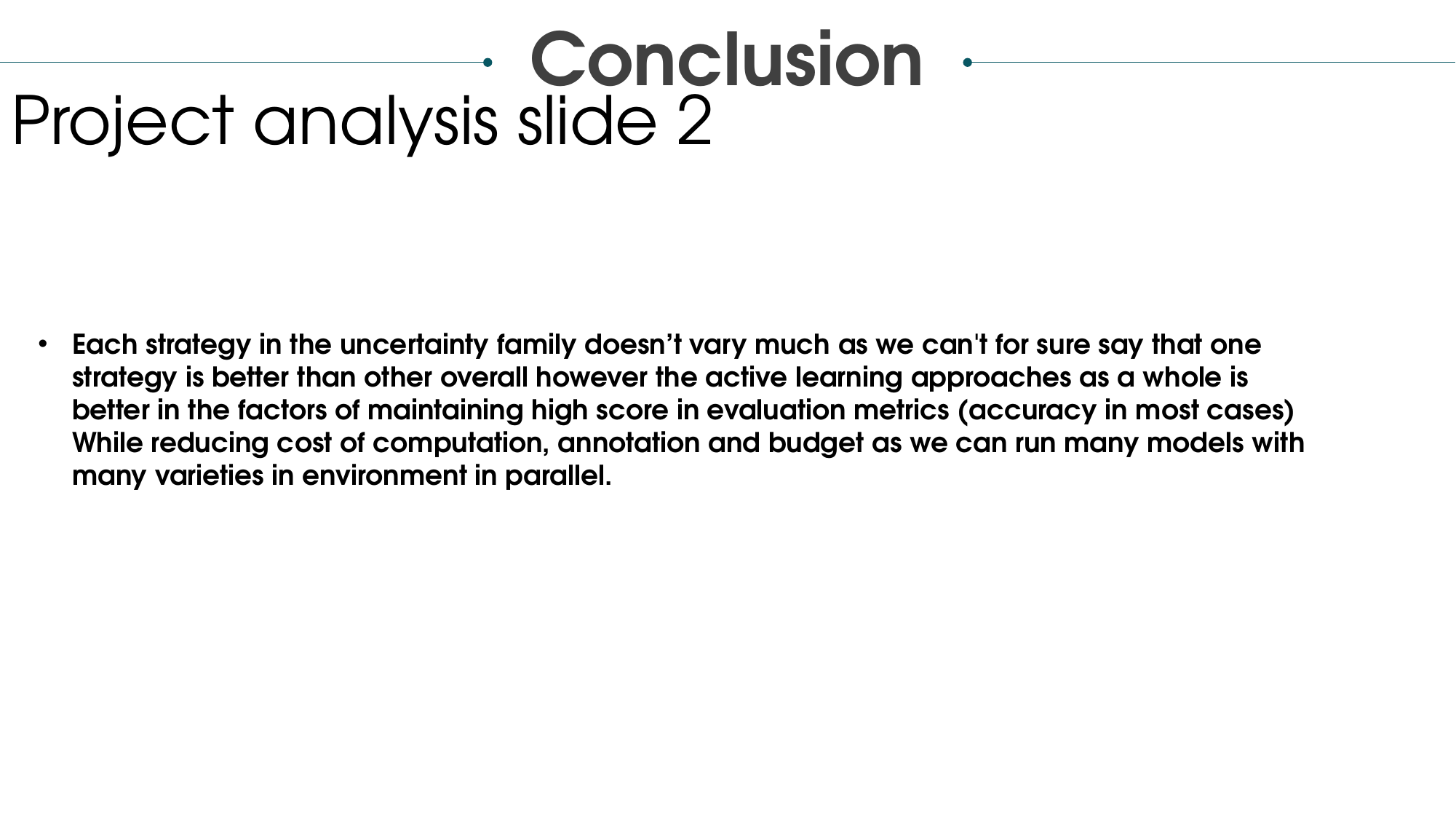

Conclusion
Project analysis slide 2
Each strategy in the uncertainty family doesn’t vary much as we can't for sure say that one strategy is better than other overall however the active learning approaches as a whole is better in the factors of maintaining high score in evaluation metrics (accuracy in most cases) While reducing cost of computation, annotation and budget as we can run many models with many varieties in environment in parallel.